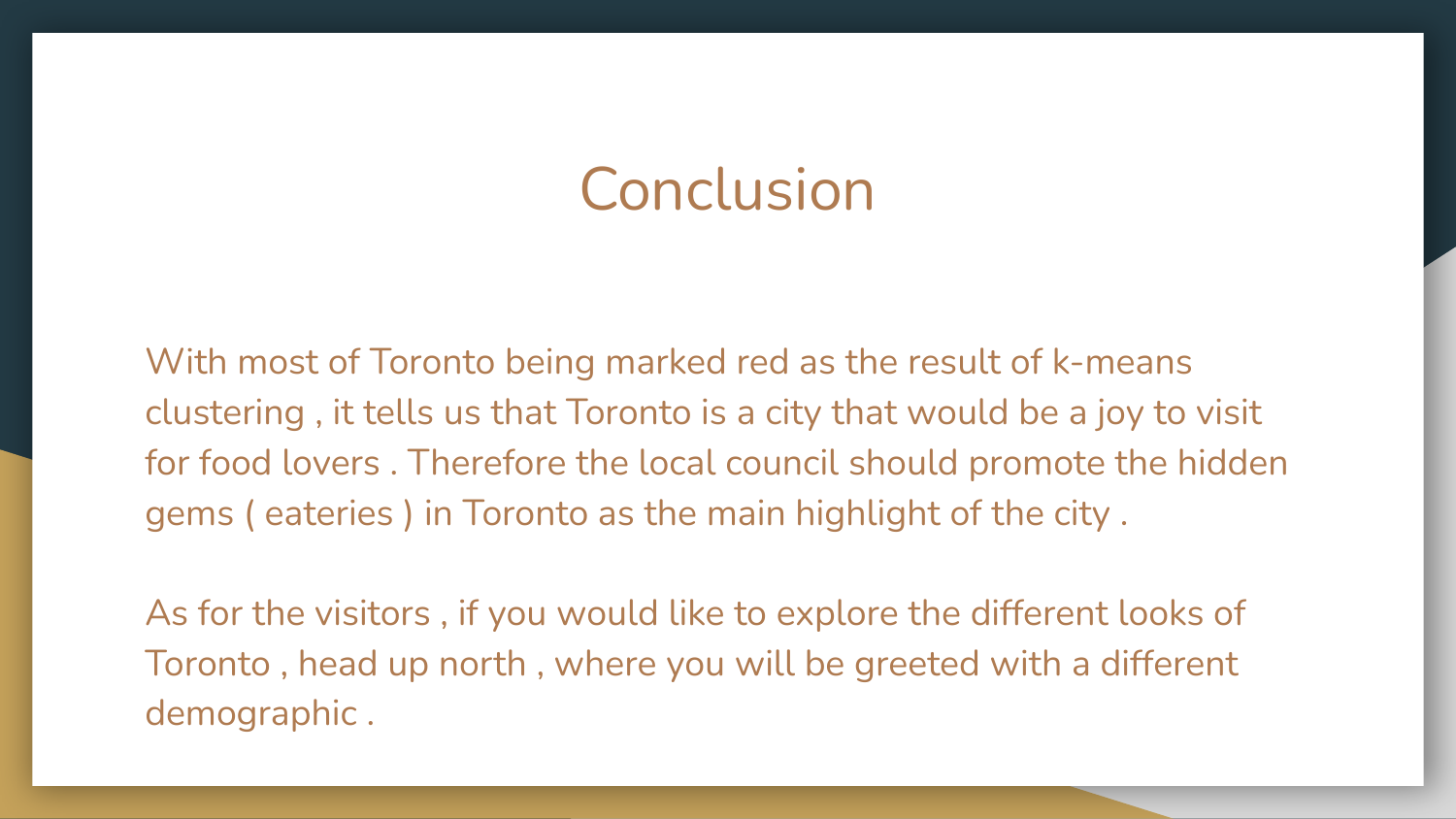

# Conclusion
With most of Toronto being marked red as the result of k-means clustering , it tells us that Toronto is a city that would be a joy to visit for food lovers . Therefore the local council should promote the hidden gems ( eateries ) in Toronto as the main highlight of the city .

As for the visitors , if you would like to explore the different looks of Toronto , head up north , where you will be greeted with a different demographic .